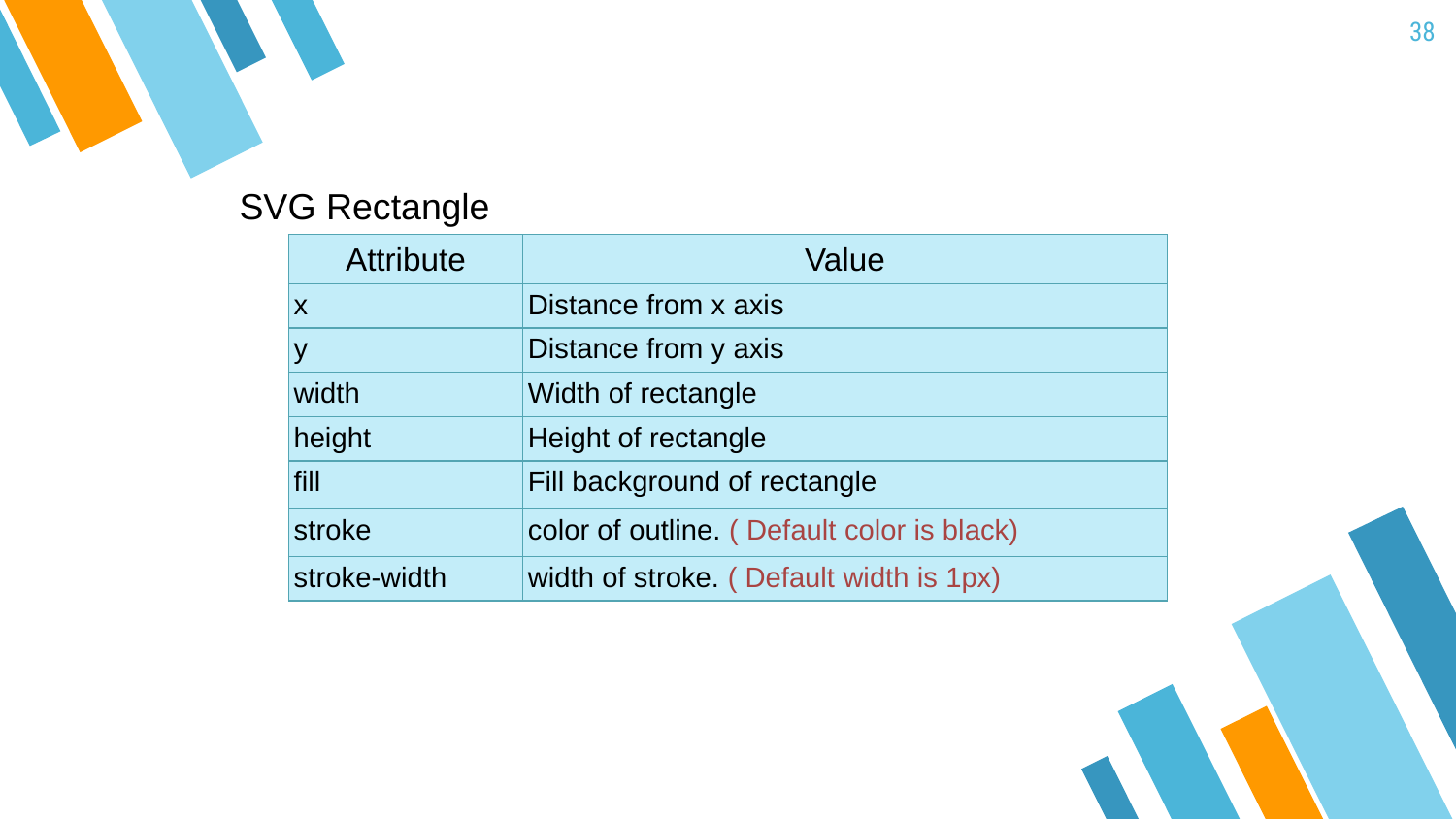

38
SVG Rectangle
| Attribute | Value |
| --- | --- |
| x | Distance from x axis |
| y | Distance from y axis |
| width | Width of rectangle |
| height | Height of rectangle |
| fill | Fill background of rectangle |
| stroke | color of outline. ( Default color is black) |
| stroke-width | width of stroke. ( Default width is 1px) |